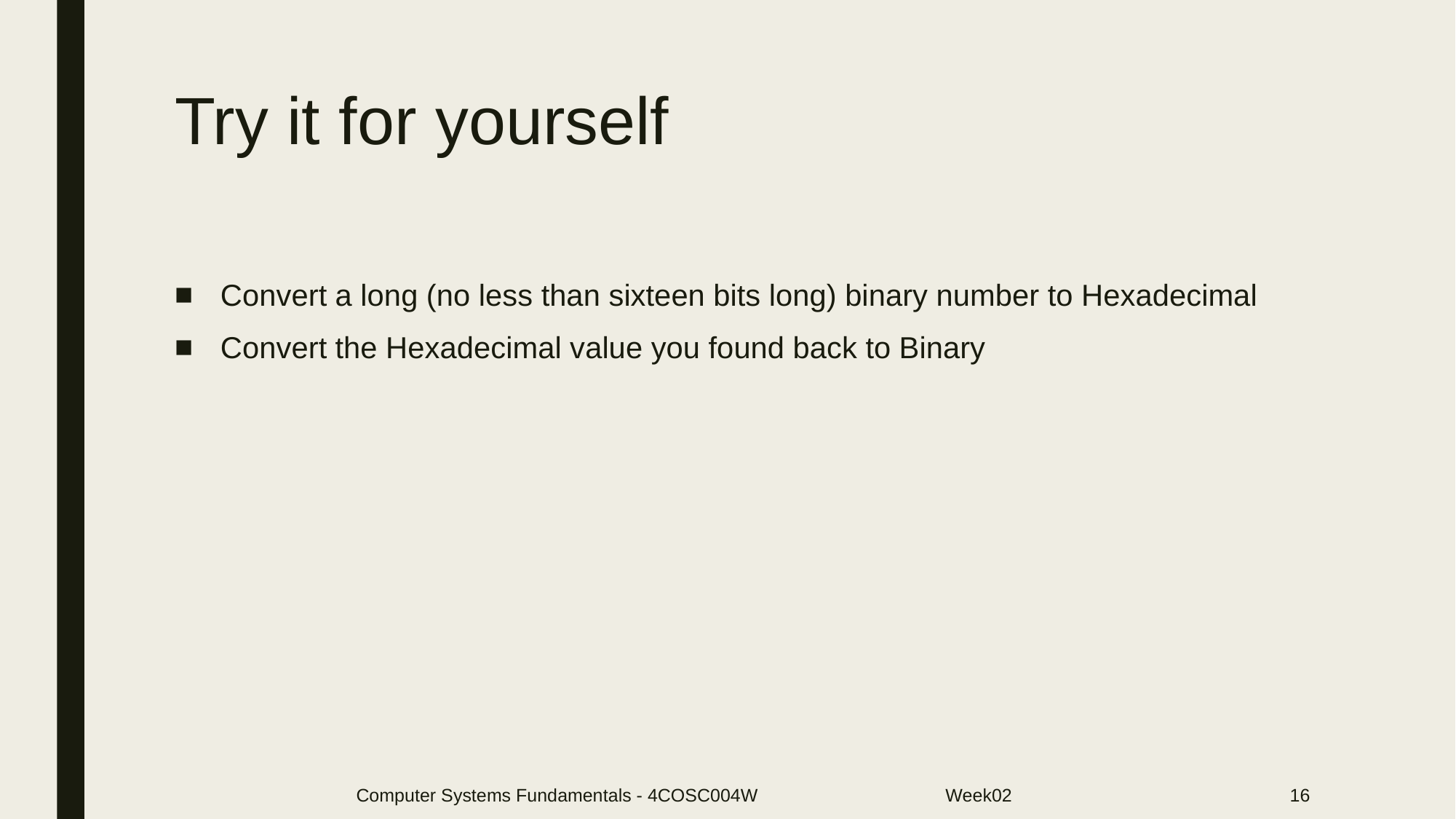

# Try it for yourself
Convert a long (no less than sixteen bits long) binary number to Hexadecimal
Convert the Hexadecimal value you found back to Binary
Computer Systems Fundamentals - 4COSC004W                                     Week02
16